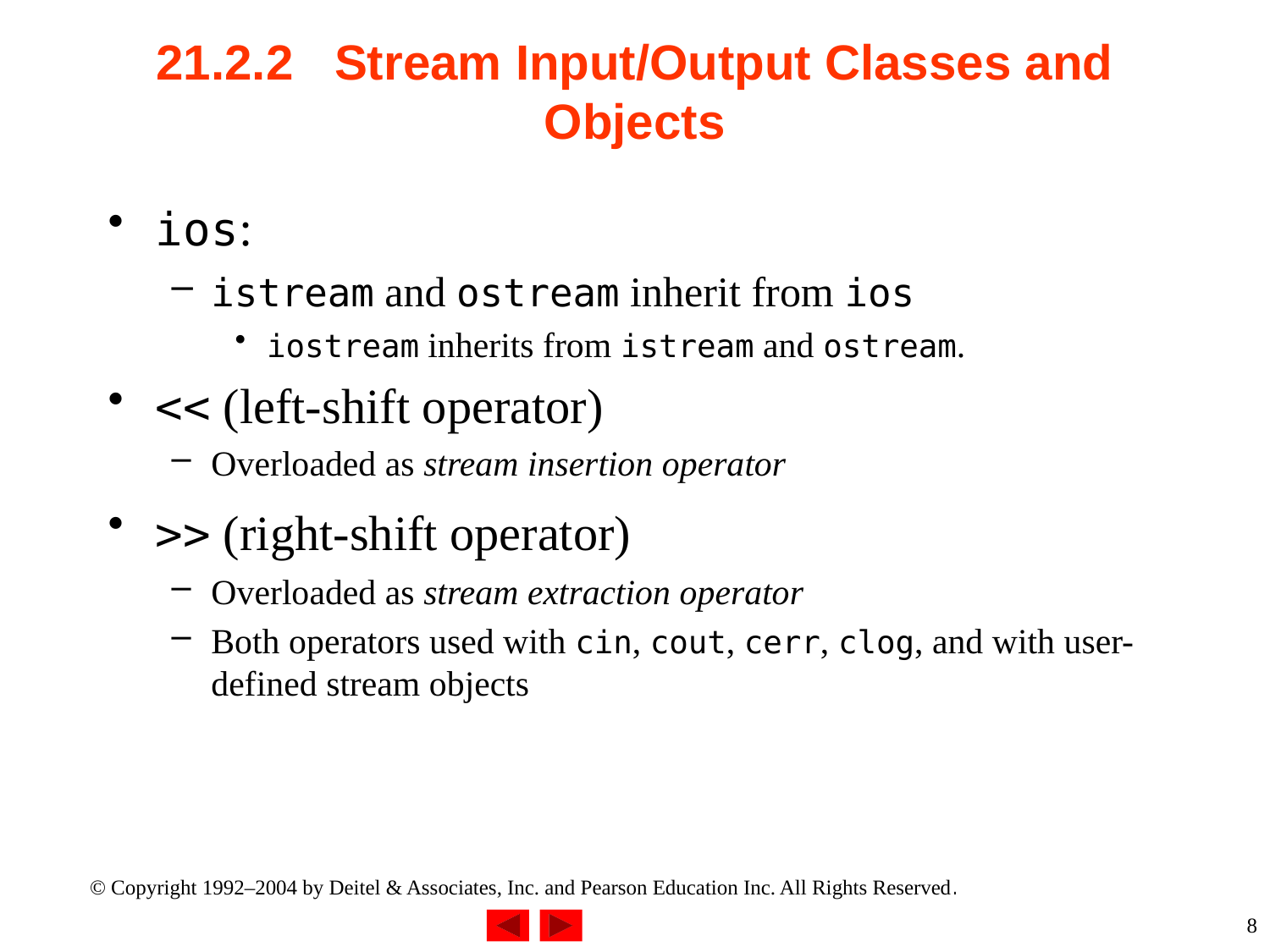

# 21.2.2   Stream Input/Output Classes and Objects
ios:
istream and ostream inherit from ios
iostream inherits from istream and ostream.
<< (left-shift operator)
Overloaded as stream insertion operator
>> (right-shift operator)
Overloaded as stream extraction operator
Both operators used with cin, cout, cerr, clog, and with user-defined stream objects